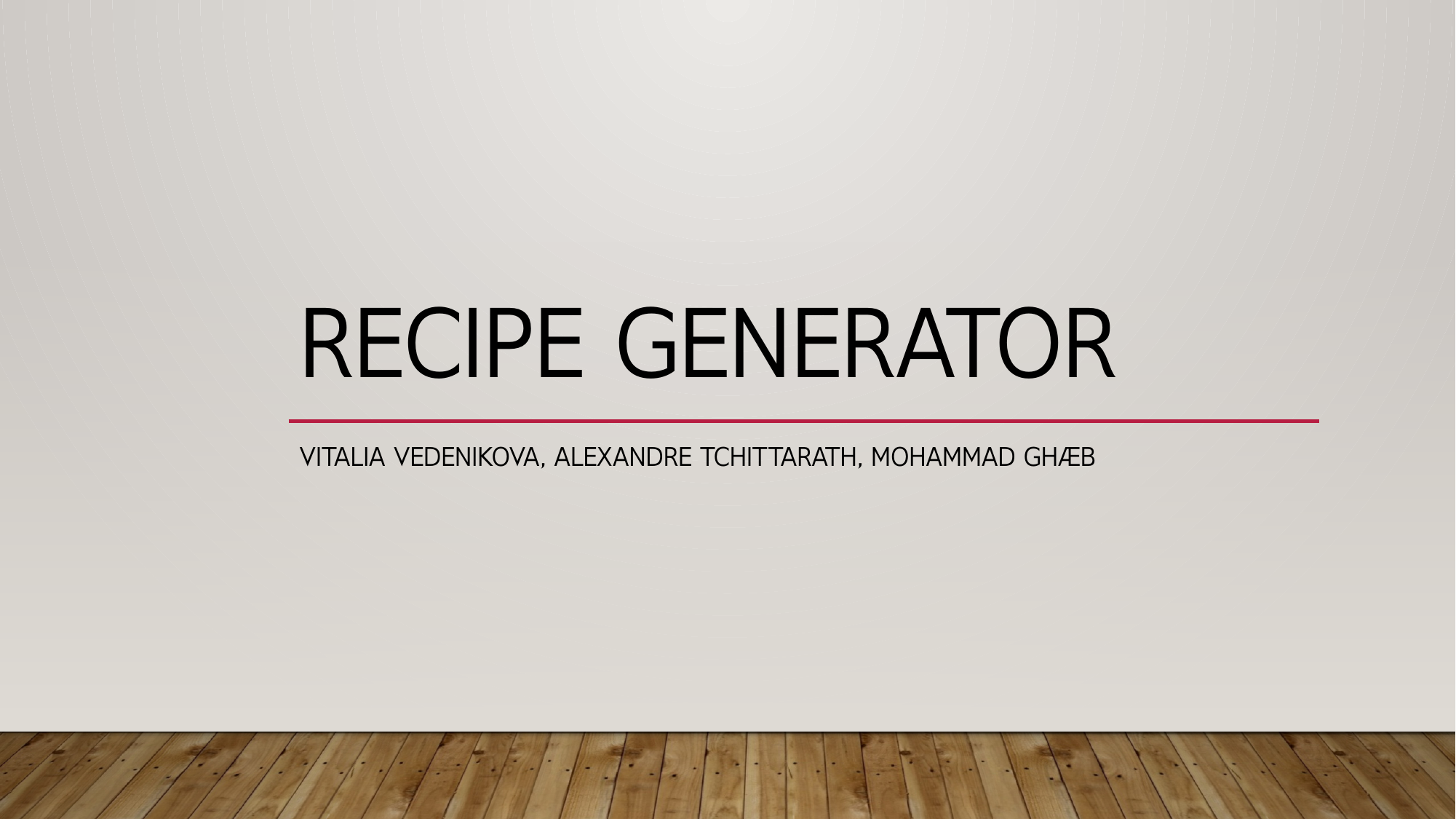

# Recipe generator
Vitalia vedenikova, alexandre tchittarath, mohammad ghaeb